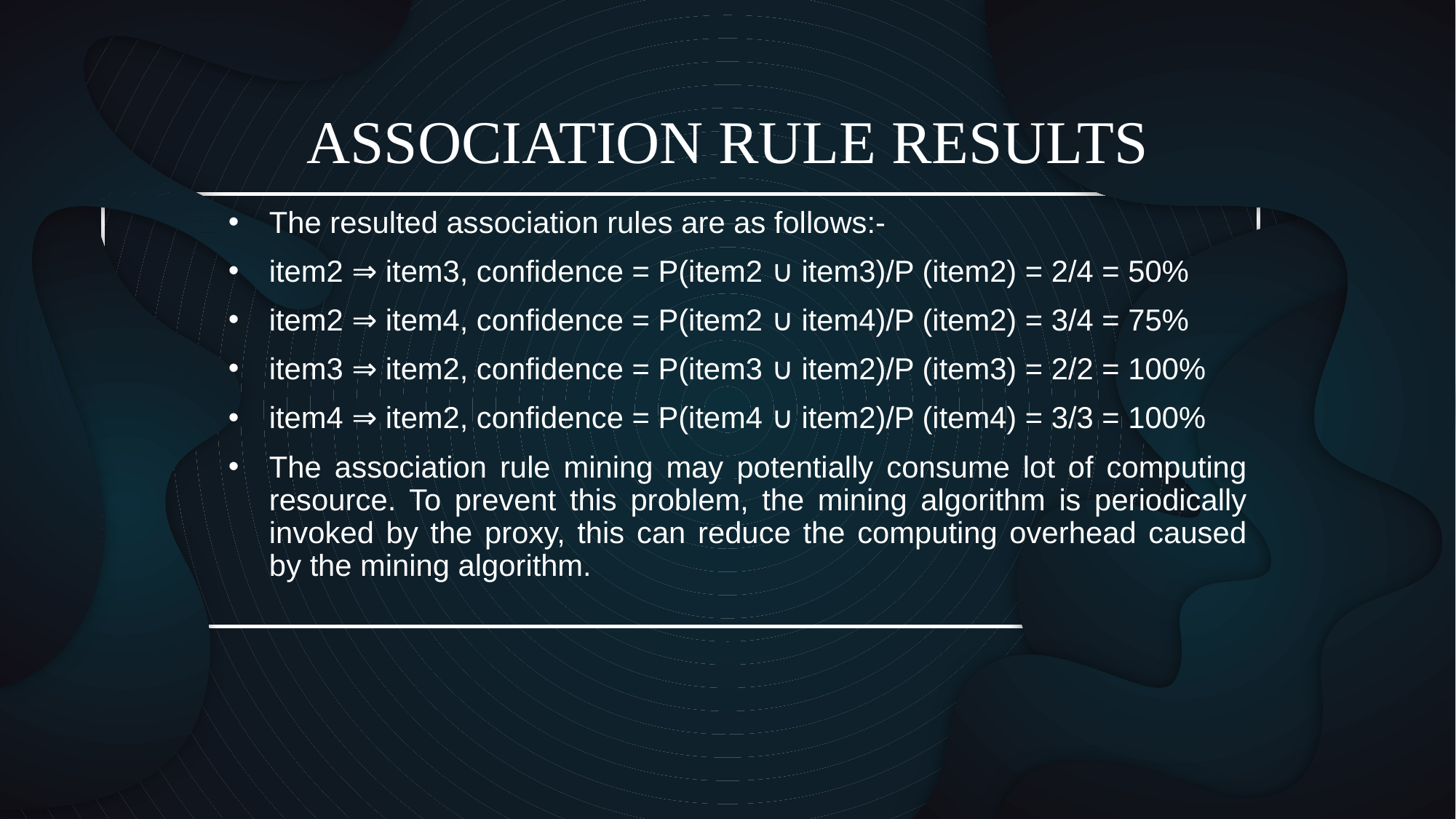

# ASSOCIATION RULE RESULTS
The resulted association rules are as follows:-
item2 ⇒ item3, confidence = P(item2 ∪ item3)/P (item2) = 2/4 = 50%
item2 ⇒ item4, confidence = P(item2 ∪ item4)/P (item2) = 3/4 = 75%
item3 ⇒ item2, confidence = P(item3 ∪ item2)/P (item3) = 2/2 = 100%
item4 ⇒ item2, confidence = P(item4 ∪ item2)/P (item4) = 3/3 = 100%
The association rule mining may potentially consume lot of computing resource. To prevent this problem, the mining algorithm is periodically invoked by the proxy, this can reduce the computing overhead caused by the mining algorithm.